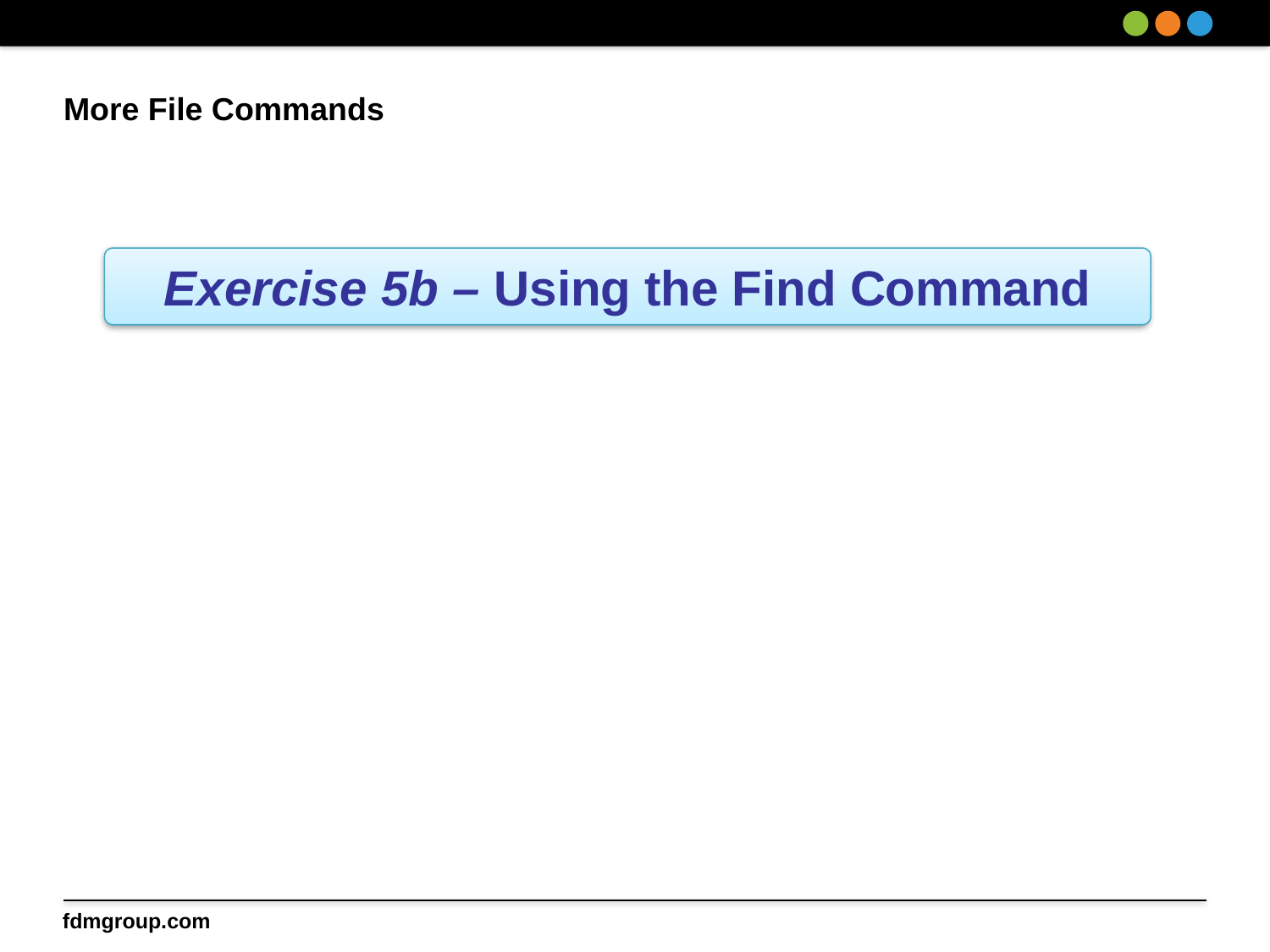

# More File Commands

Exercise 5b – Using the Find Command